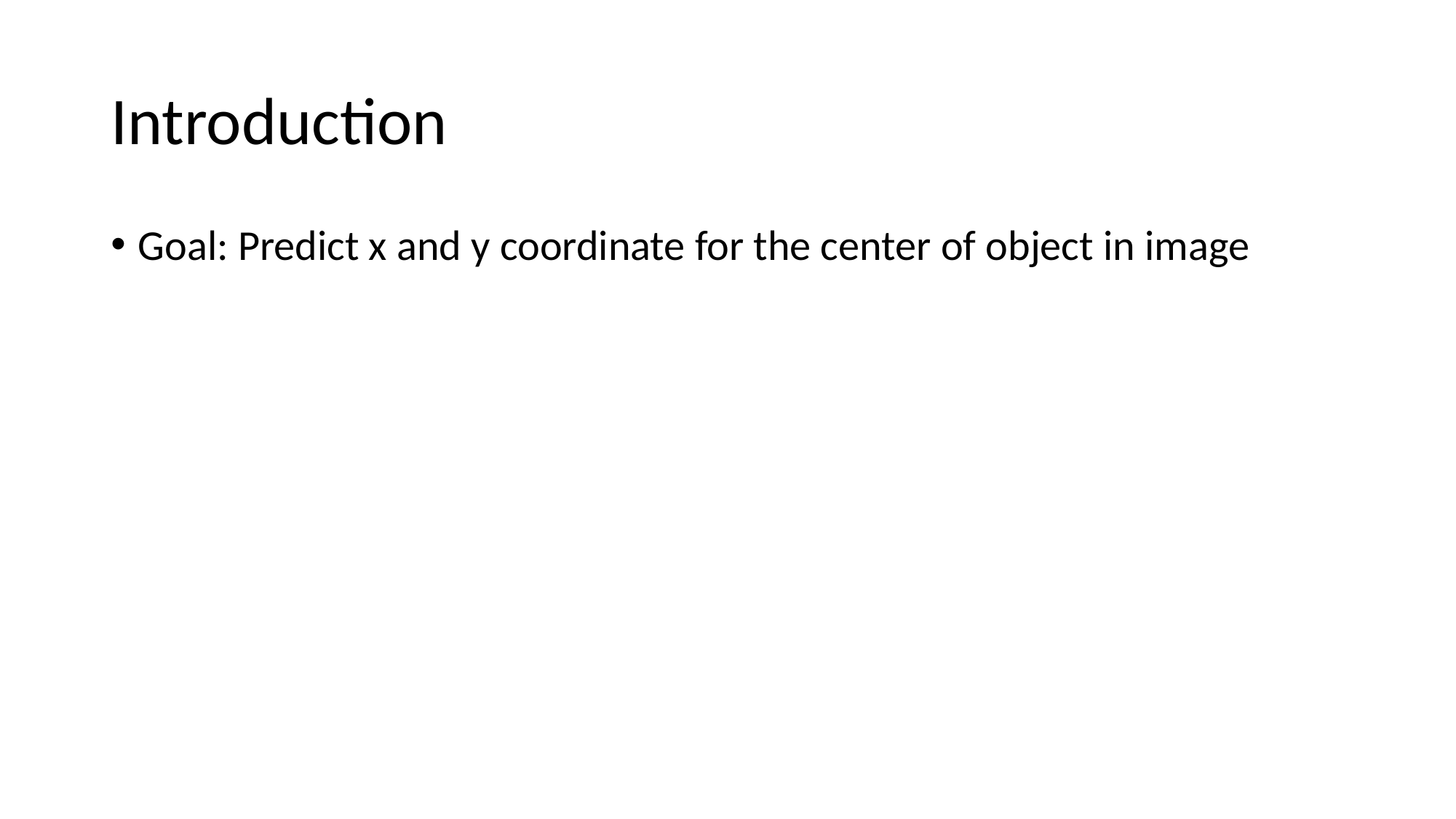

# Introduction
Goal: Predict x and y coordinate for the center of object in image